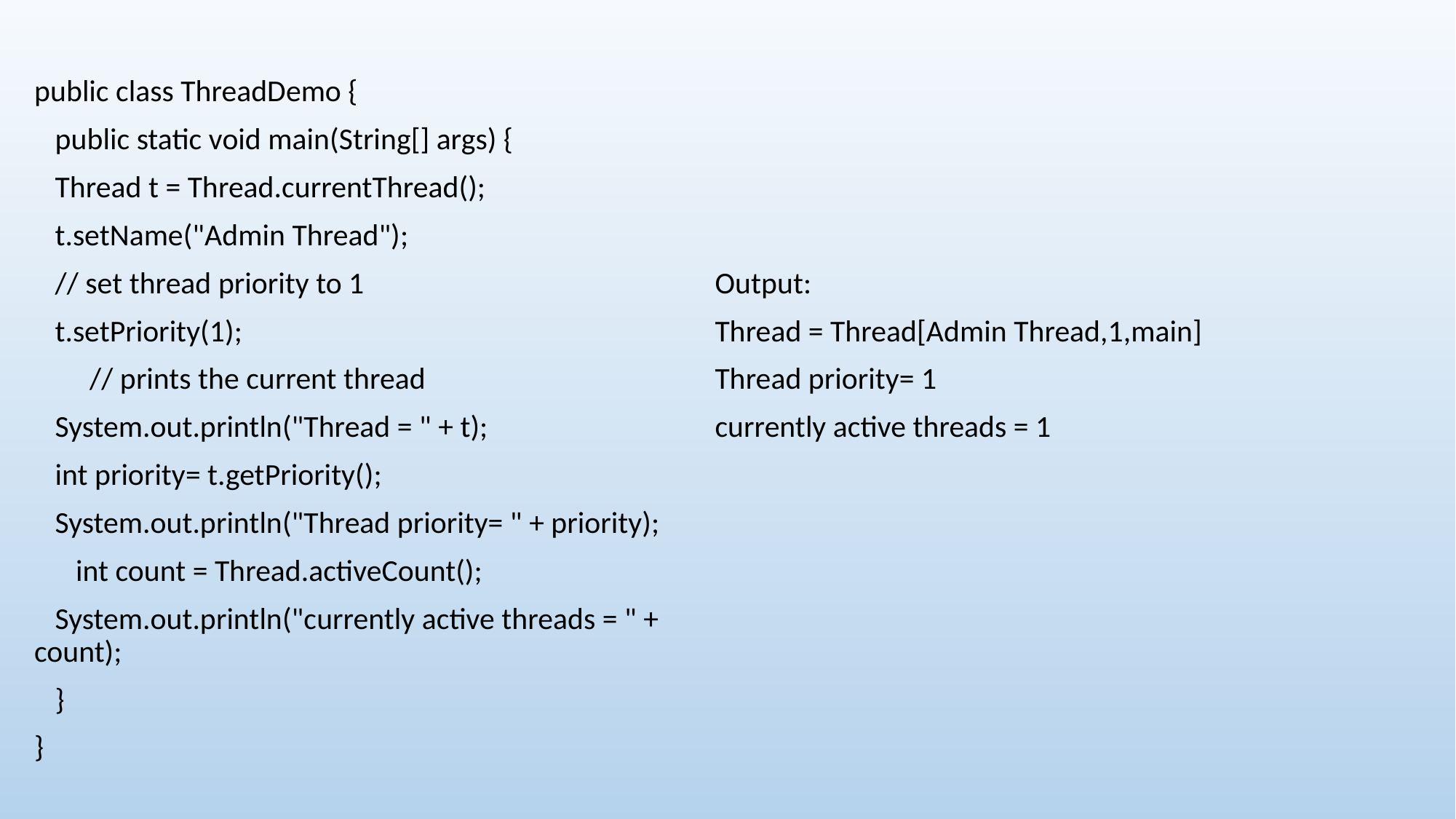

#
public class ThreadDemo {
   public static void main(String[] args) {
   Thread t = Thread.currentThread();
   t.setName("Admin Thread");
   // set thread priority to 1
   t.setPriority(1);
        // prints the current thread
   System.out.println("Thread = " + t);
   int priority= t.getPriority();
   System.out.println("Thread priority= " + priority);
      int count = Thread.activeCount();
   System.out.println("currently active threads = " + count);
   }
}

Output:
Thread = Thread[Admin Thread,1,main]
Thread priority= 1
currently active threads = 1